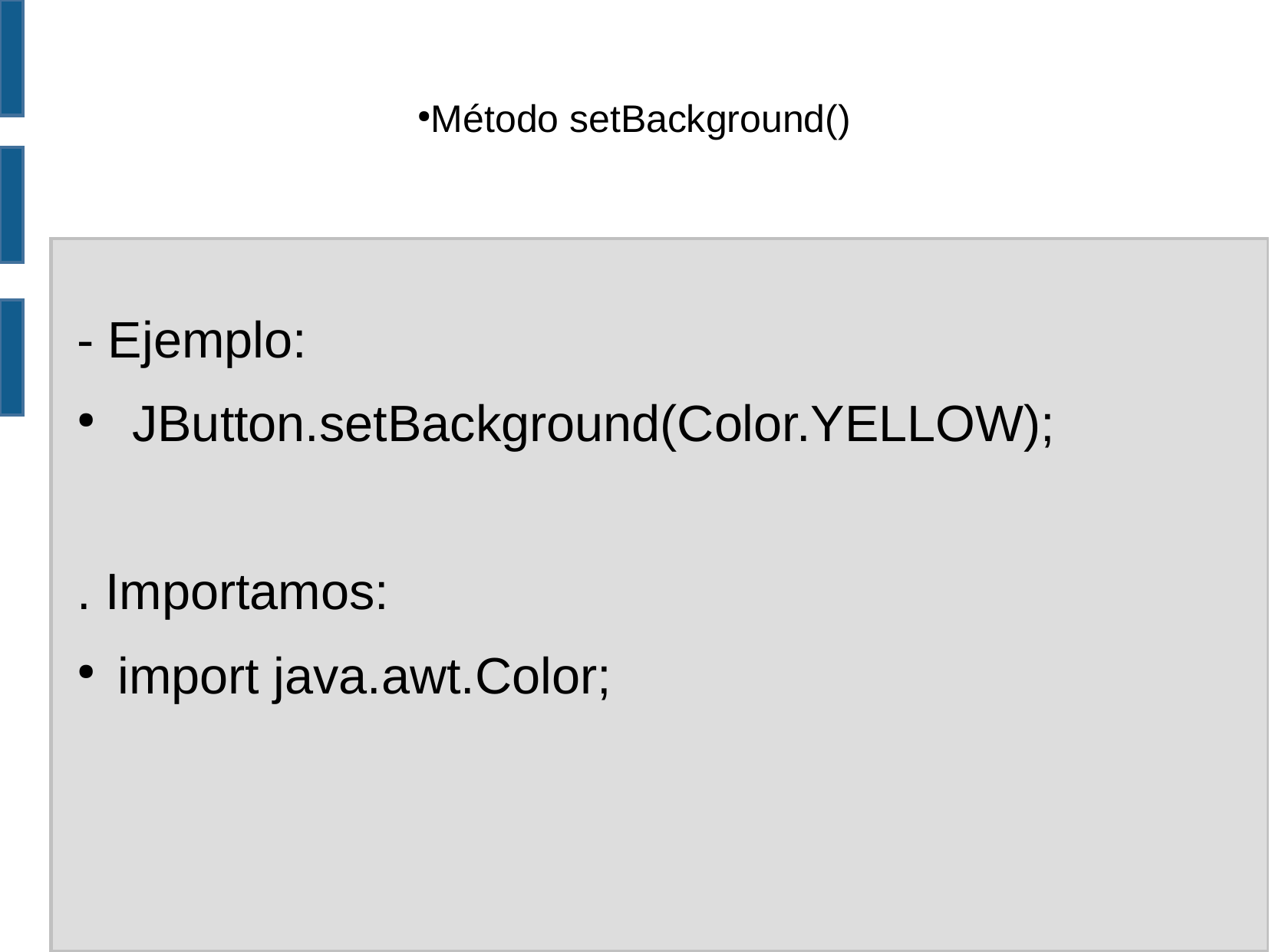

Método setBackground()

- Ejemplo:
 JButton.setBackground(Color.YELLOW);

. Importamos:
import java.awt.Color;